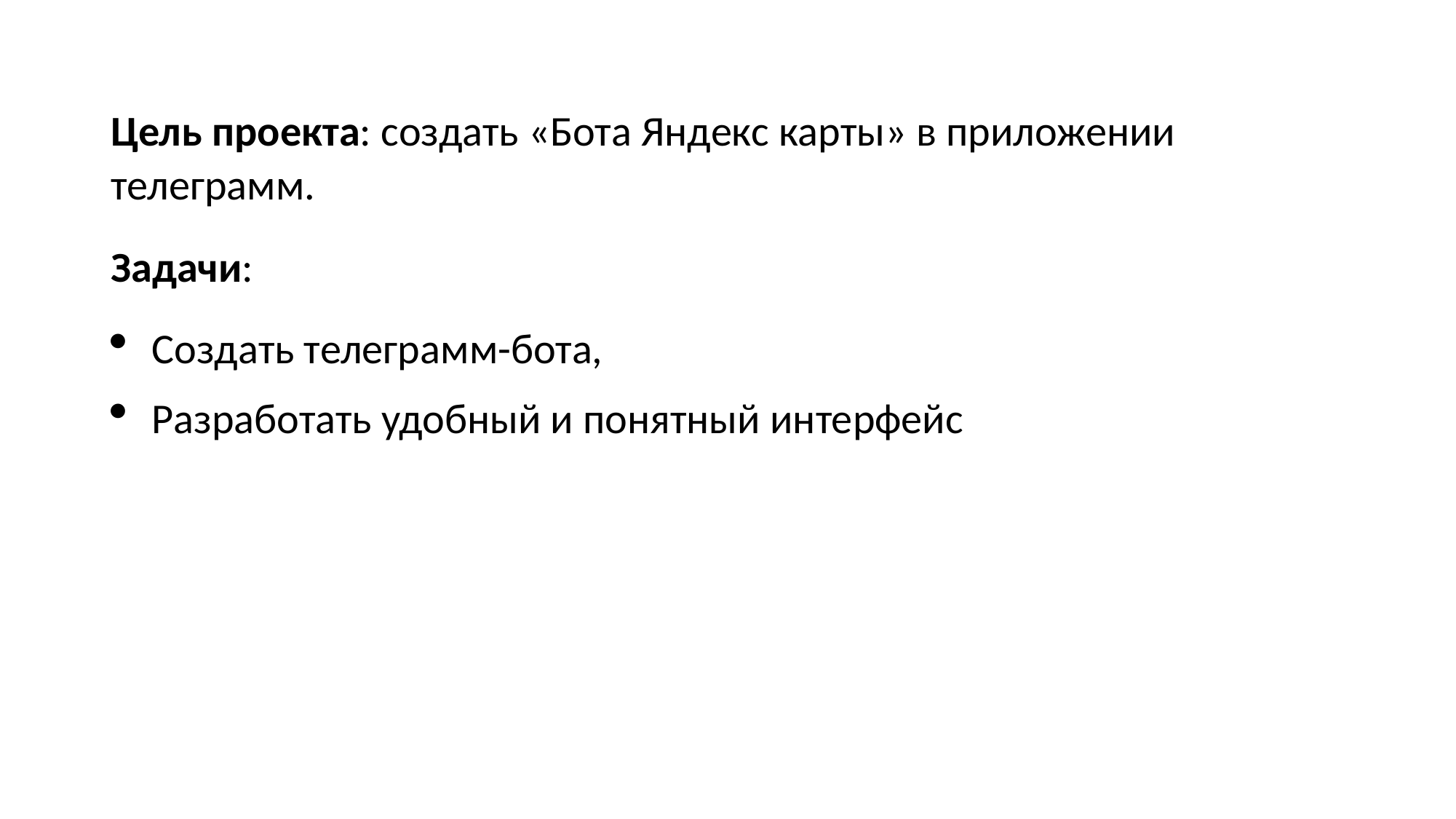

Цель проекта: создать «Бота Яндекс карты» в приложении телеграмм.
Задачи:
Создать телеграмм-бота,
Разработать удобный и понятный интерфейс